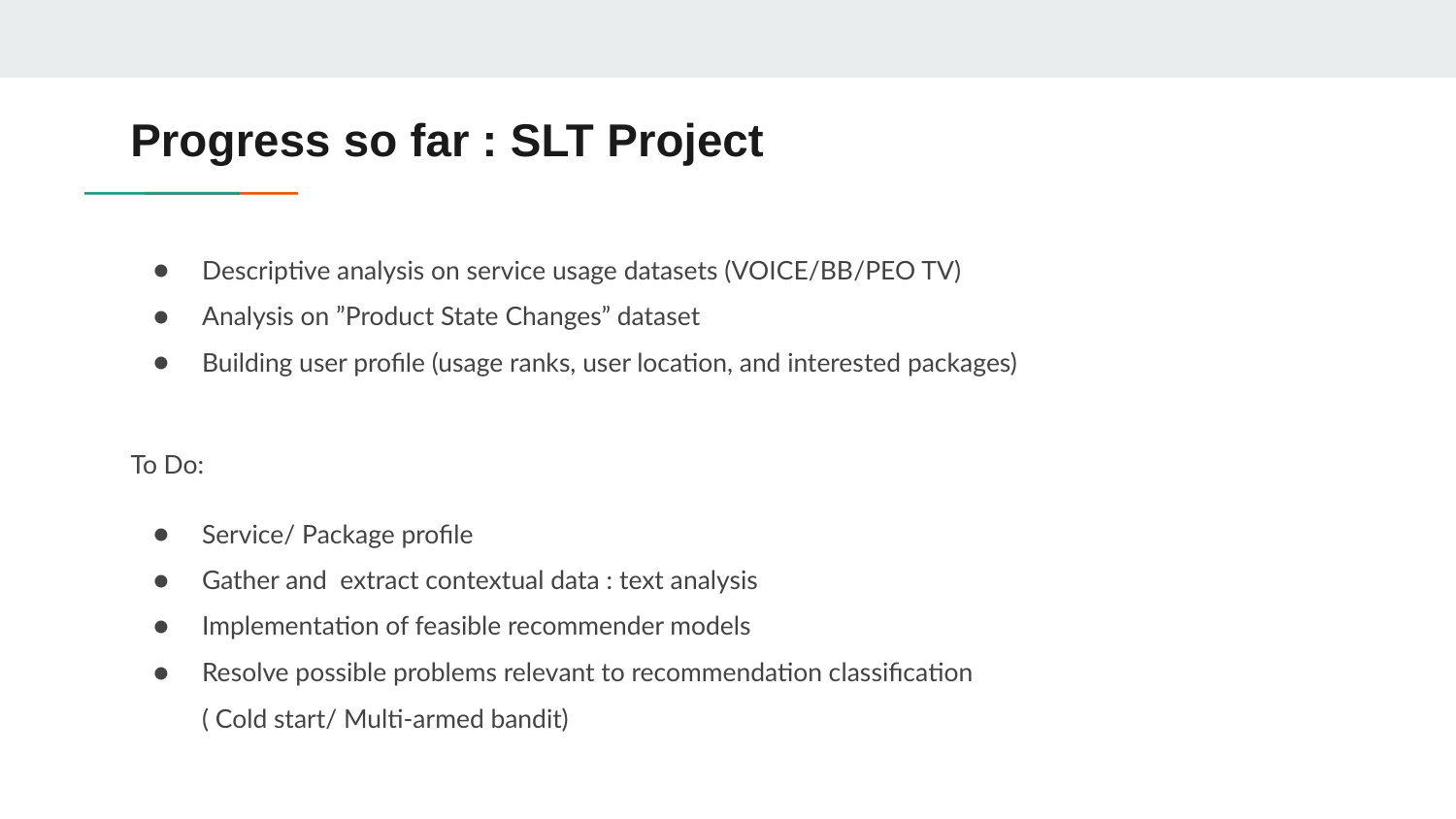

# Progress so far : SLT Project
Descriptive analysis on service usage datasets (VOICE/BB/PEO TV)
Analysis on ”Product State Changes” dataset
Building user profile (usage ranks, user location, and interested packages)
To Do:
Service/ Package profile
Gather and  extract contextual data : text analysis
Implementation of feasible recommender models
Resolve possible problems relevant to recommendation classification
( Cold start/ Multi-armed bandit)